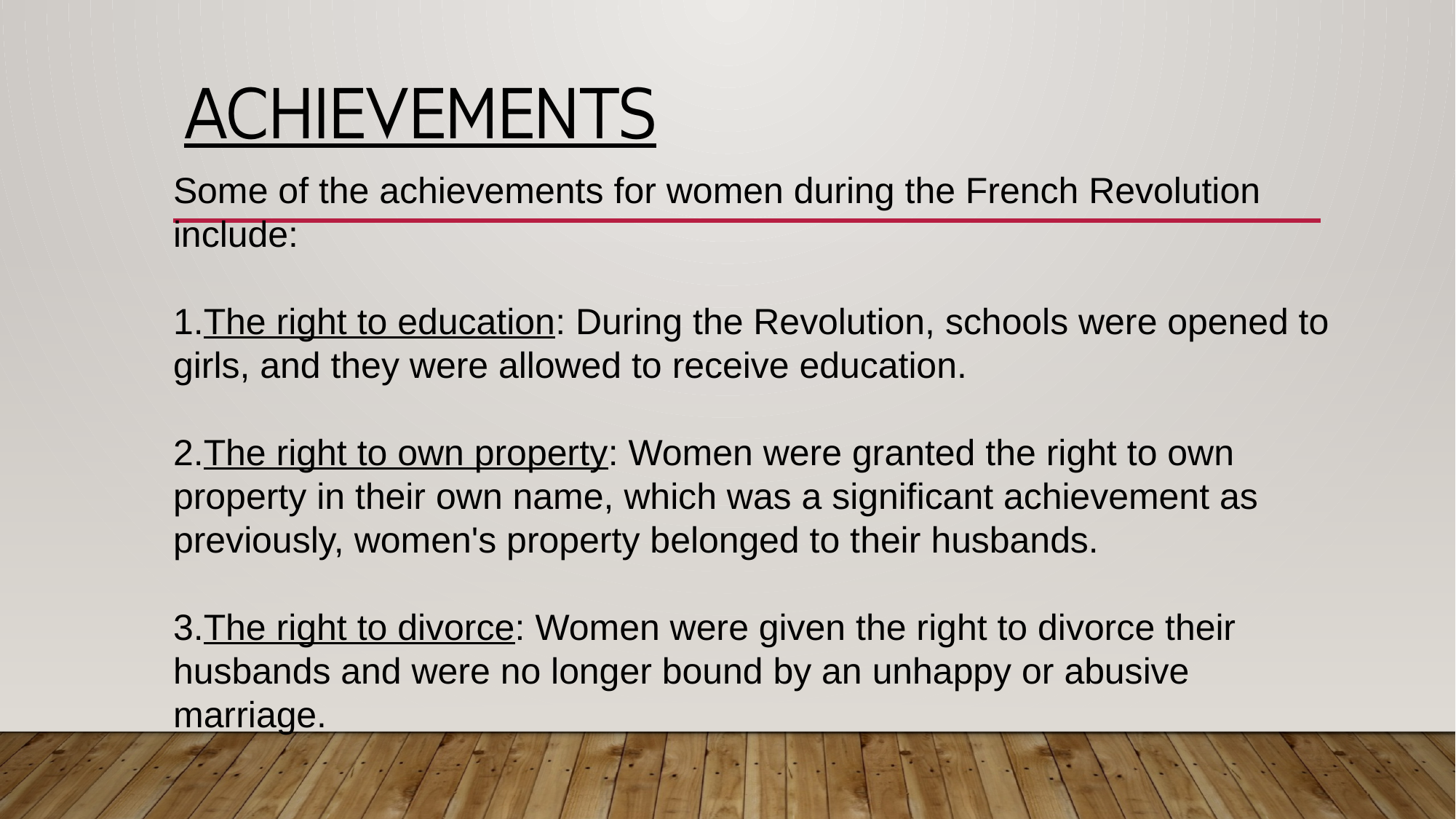

# Achievements
Some of the achievements for women during the French Revolution include:

The right to education: During the Revolution, schools were opened to girls, and they were allowed to receive education.

The right to own property: Women were granted the right to own property in their own name, which was a significant achievement as previously, women's property belonged to their husbands.

The right to divorce: Women were given the right to divorce their husbands and were no longer bound by an unhappy or abusive marriage.